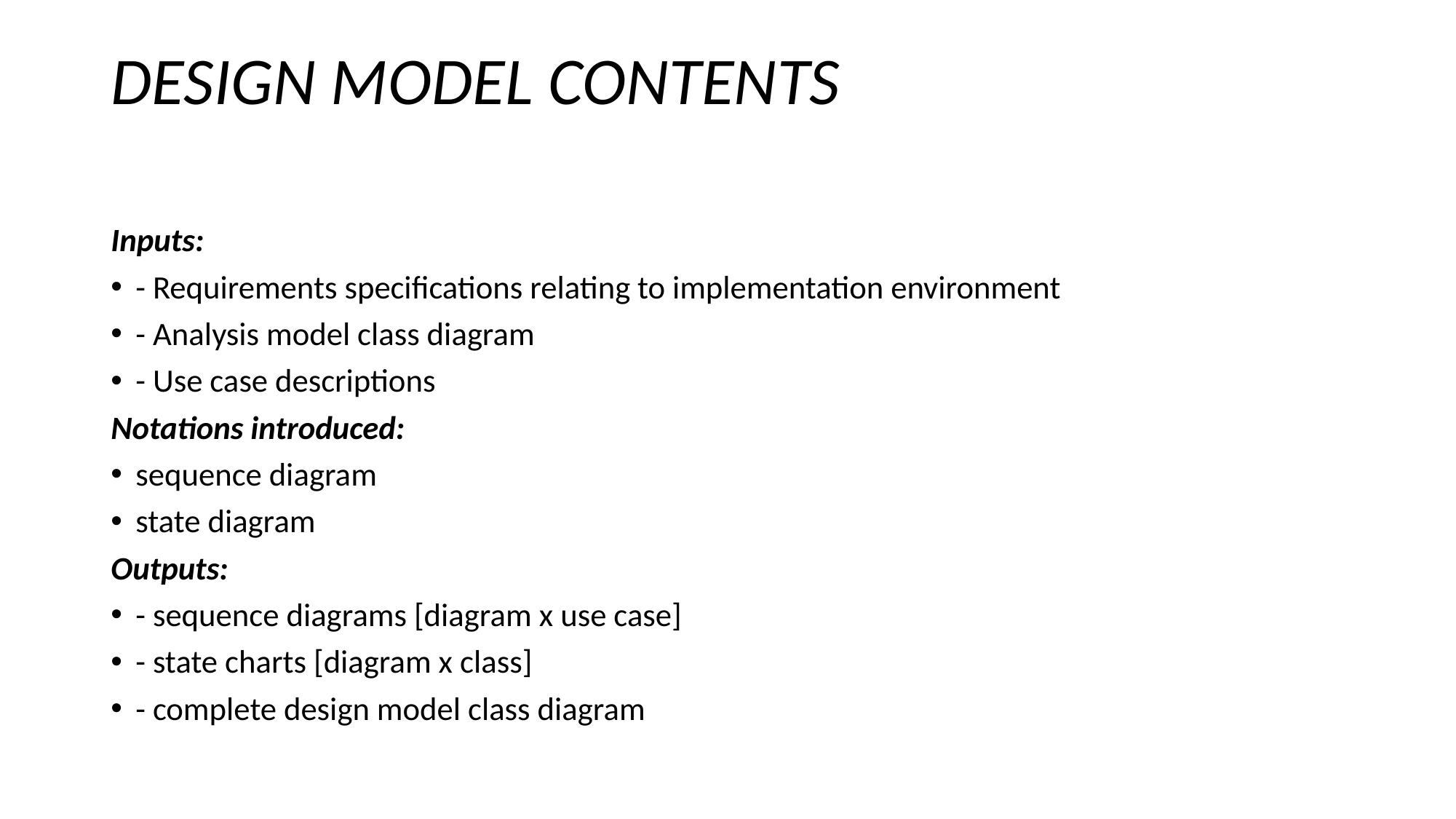

# DESIGN MODEL CONTENTS
Inputs:
- Requirements specifications relating to implementation environment
- Analysis model class diagram
- Use case descriptions
Notations introduced:
sequence diagram
state diagram
Outputs:
- sequence diagrams [diagram x use case]
- state charts [diagram x class]
- complete design model class diagram